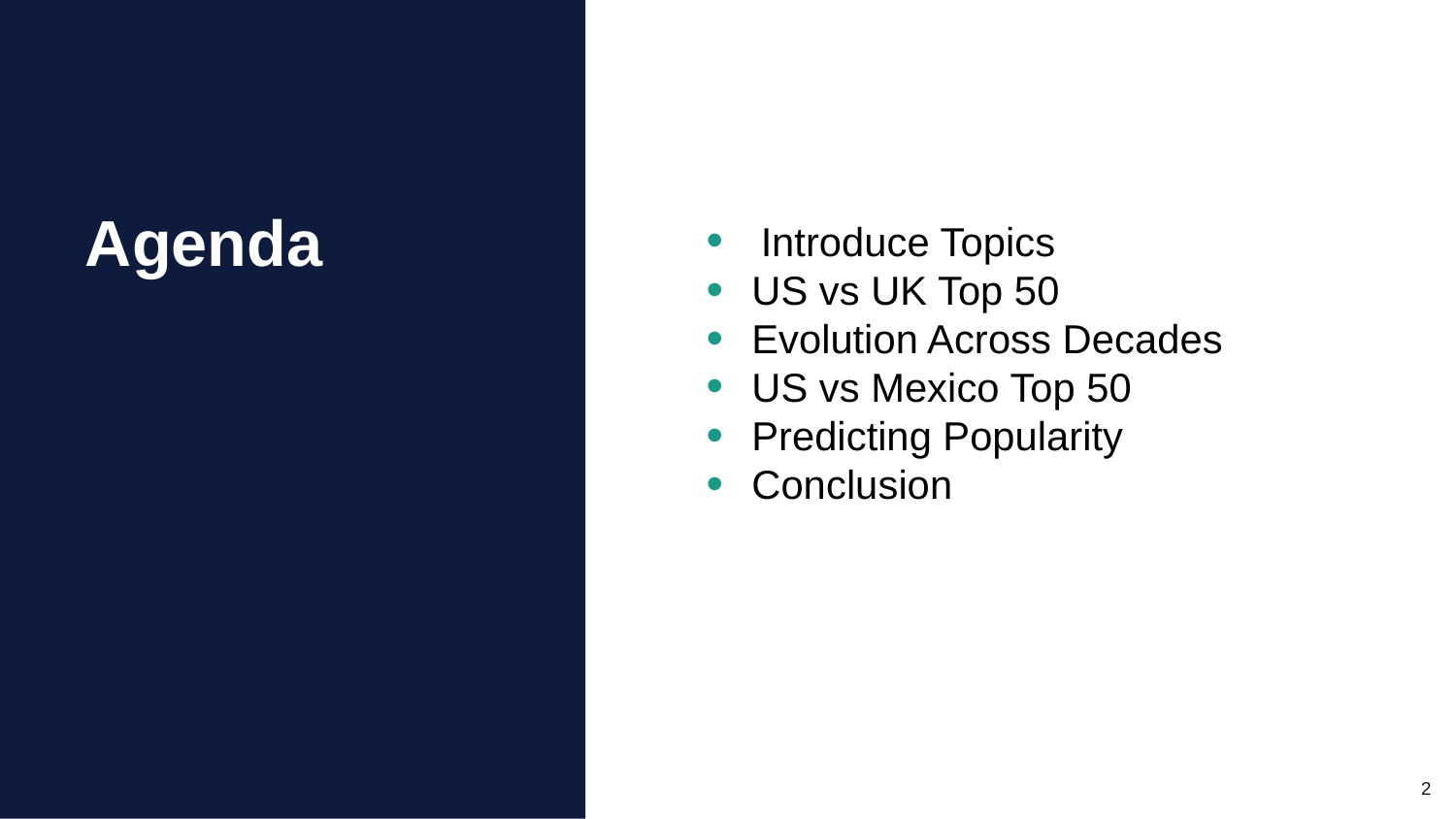

Agenda
Introduce Topics
US vs UK Top 50
Evolution Across Decades
US vs Mexico Top 50
Predicting Popularity
Conclusion